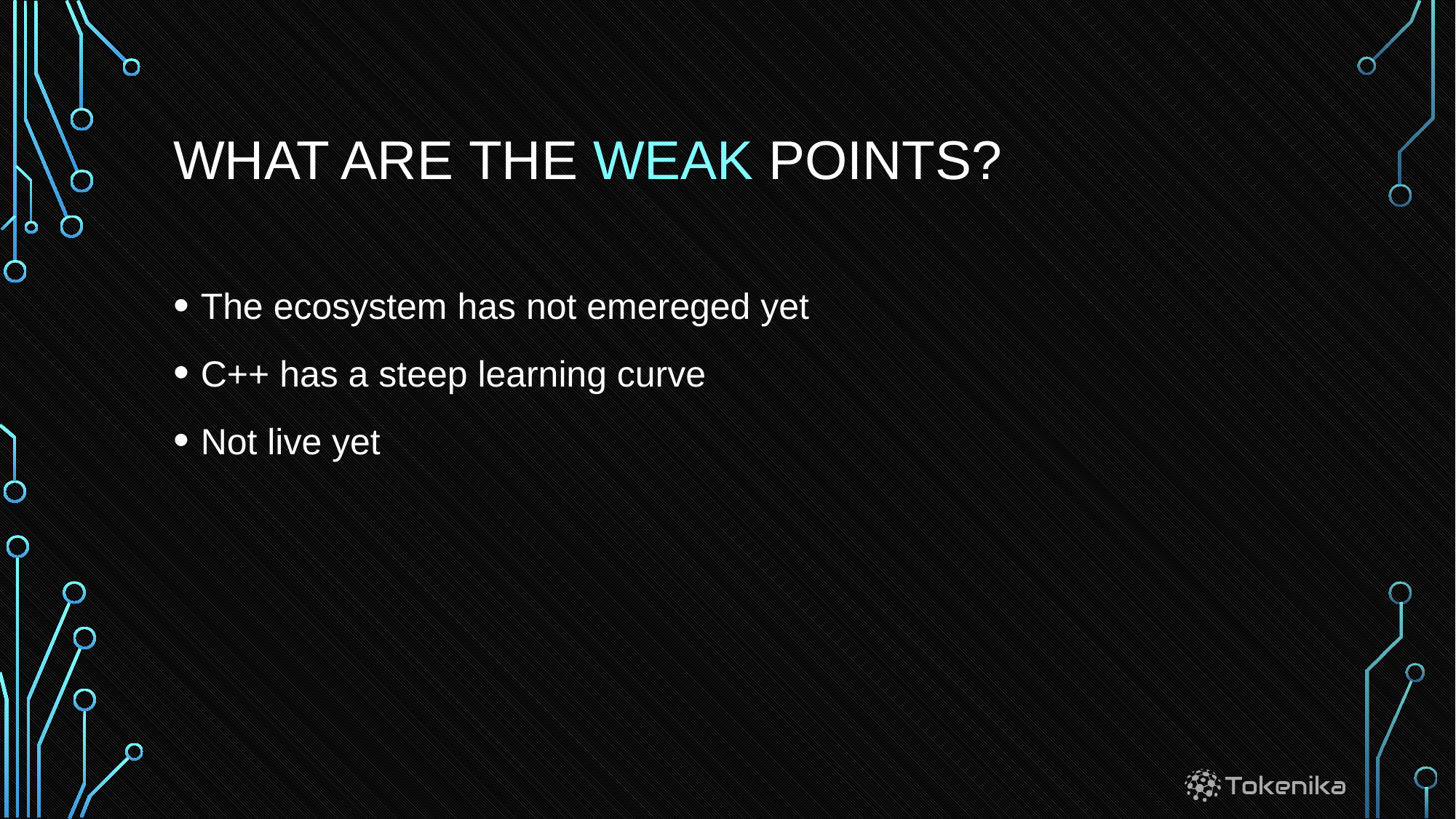

# What are the weak points?
The ecosystem has not emereged yet
C++ has a steep learning curve
Not live yet